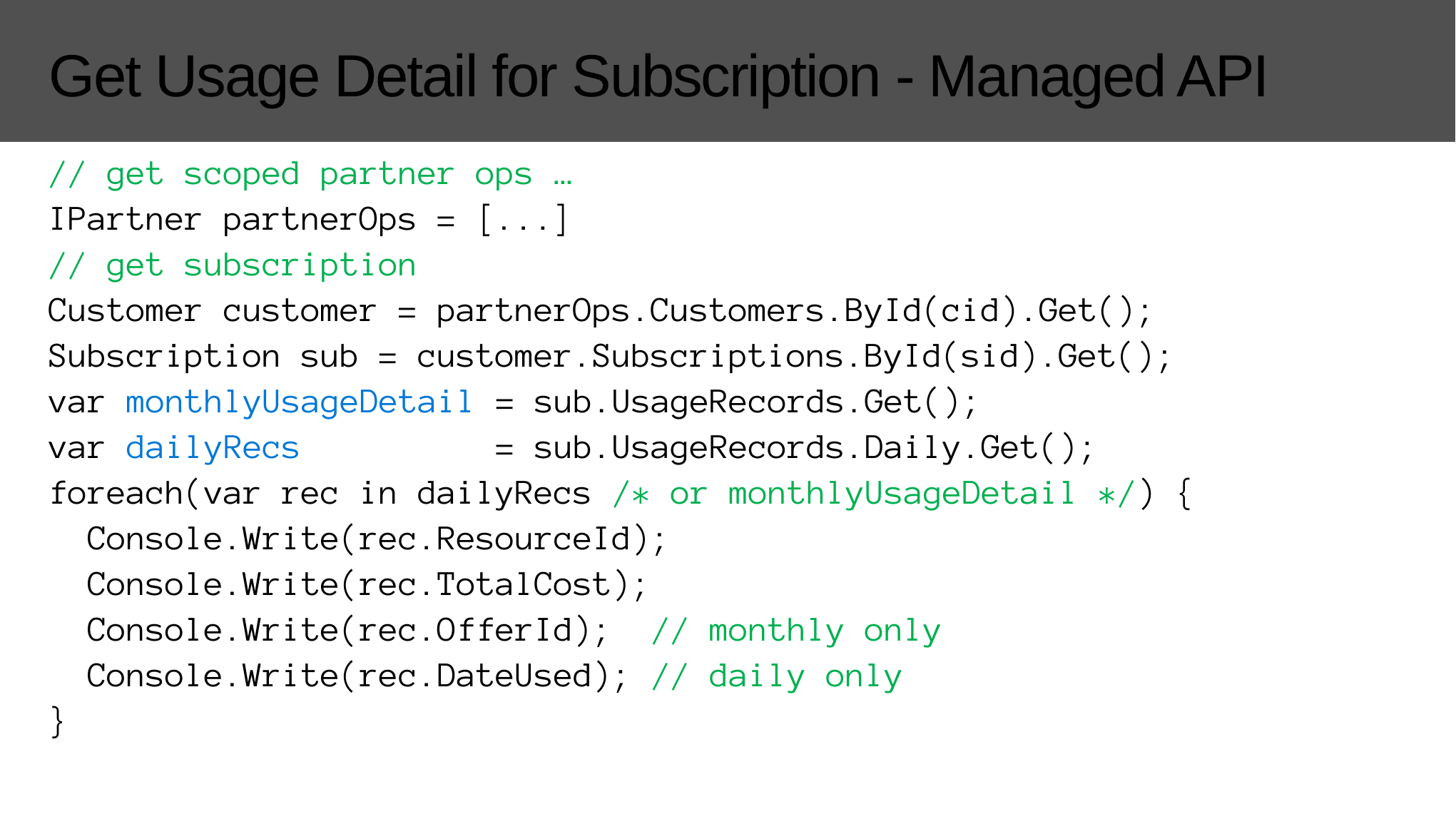

# Get Usage Detail for Subscription - Managed API
// get scoped partner ops …
IPartner partnerOps = [...]
// get subscription
Customer customer = partnerOps.Customers.ById(cid).Get();
Subscription sub = customer.Subscriptions.ById(sid).Get();
var monthlyUsageDetail = sub.UsageRecords.Get();
var dailyRecs          = sub.UsageRecords.Daily.Get();
foreach(var rec in dailyRecs /* or monthlyUsageDetail */) {
  Console.Write(rec.ResourceId);
  Console.Write(rec.TotalCost);
  Console.Write(rec.OfferId);  // monthly only
  Console.Write(rec.DateUsed); // daily only
}